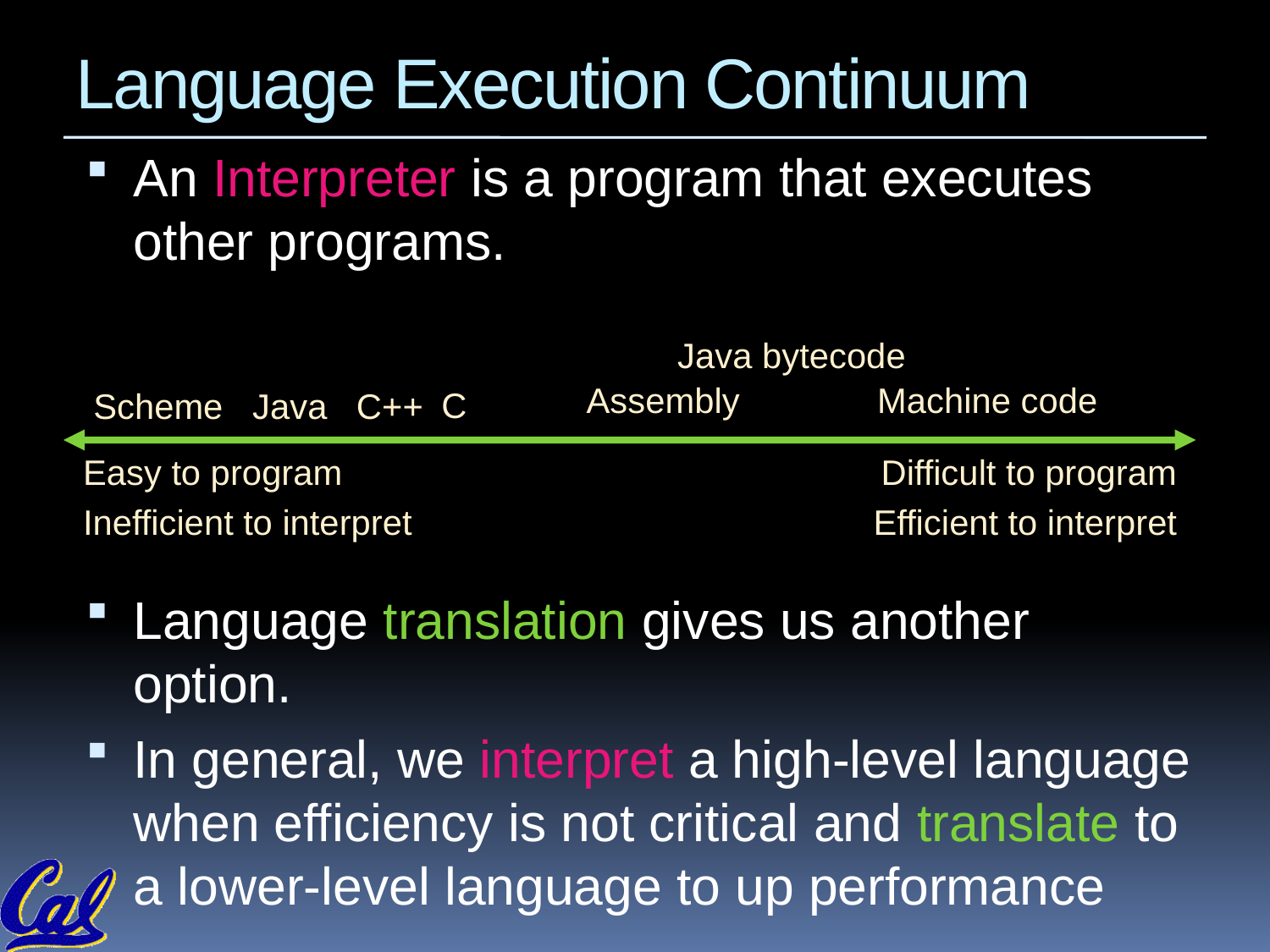

# Language Execution Continuum
An Interpreter is a program that executes other programs.

Language translation gives us another option.
In general, we interpret a high-level language when efficiency is not critical and translate to a lower-level language to up performance

Assembly

Machine code

C
Java bytecode
Scheme   Java   C++

Easy to program
Inefficient to interpret
Difficult to program
Efficient to interpret